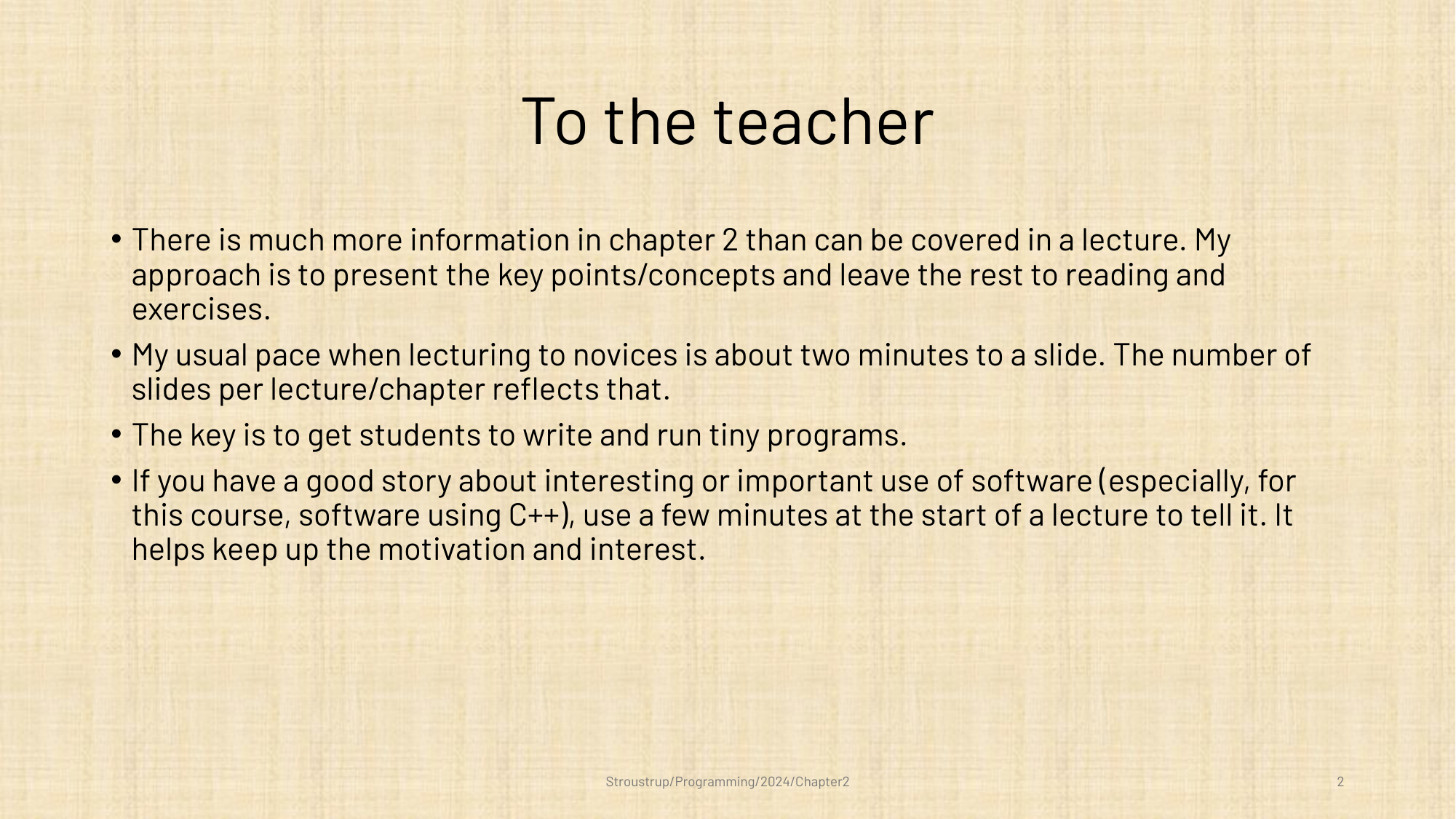

# To the teacher
There is much more information in chapter 2 than can be covered in a lecture. My approach is to present the key points/concepts and leave the rest to reading and exercises.
My usual pace when lecturing to novices is about two minutes to a slide. The number of slides per lecture/chapter reflects that.
The key is to get students to write and run tiny programs.
If you have a good story about interesting or important use of software (especially, for this course, software using C++), use a few minutes at the start of a lecture to tell it. It helps keep up the motivation and interest.
Stroustrup/Programming/2024/Chapter2
2